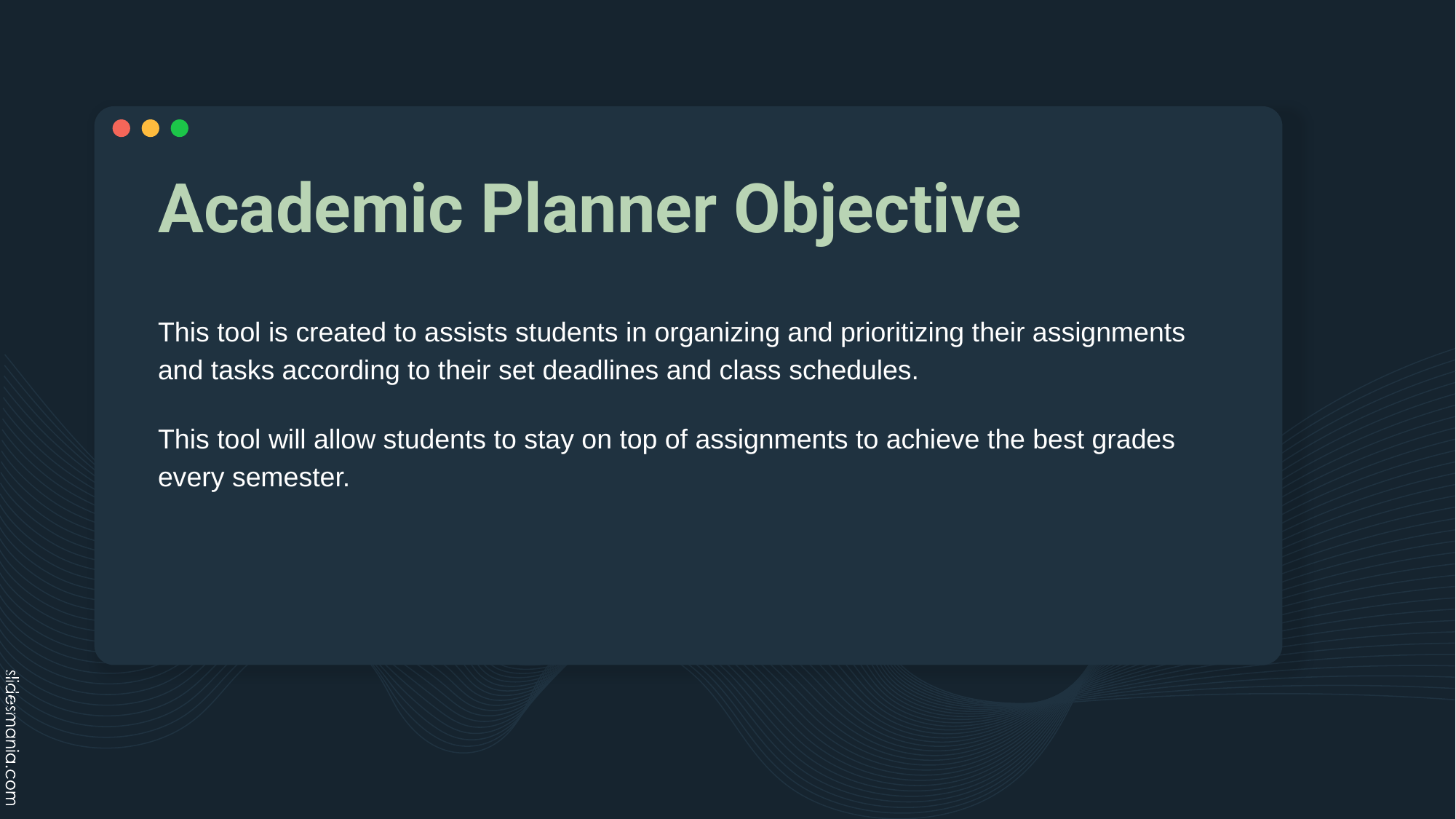

# Academic Planner Objective
This tool is created to assists students in organizing and prioritizing their assignments and tasks according to their set deadlines and class schedules.
This tool will allow students to stay on top of assignments to achieve the best grades every semester.